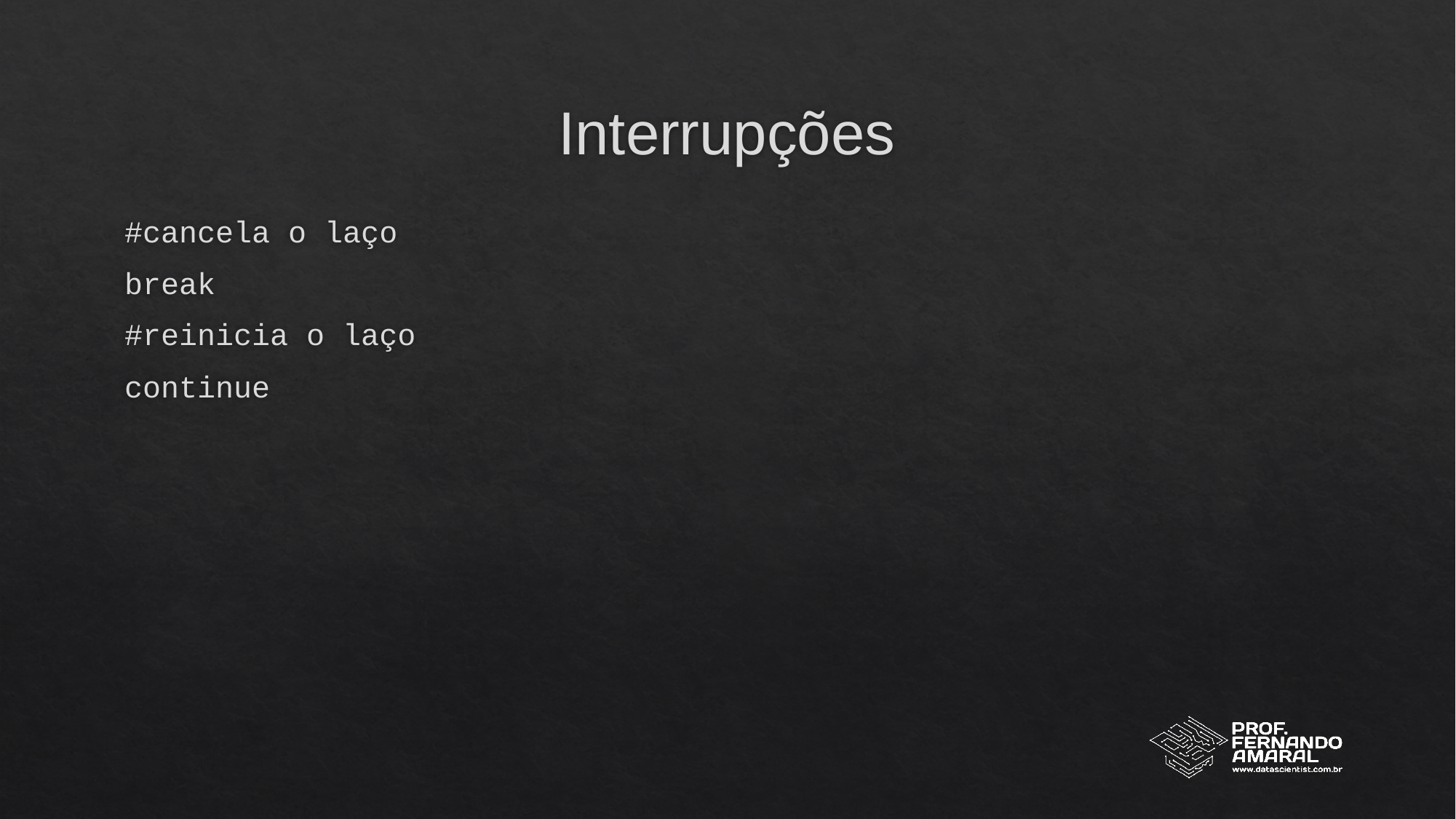

# Interrupções
#cancela o laço
break
#reinicia o laço
continue